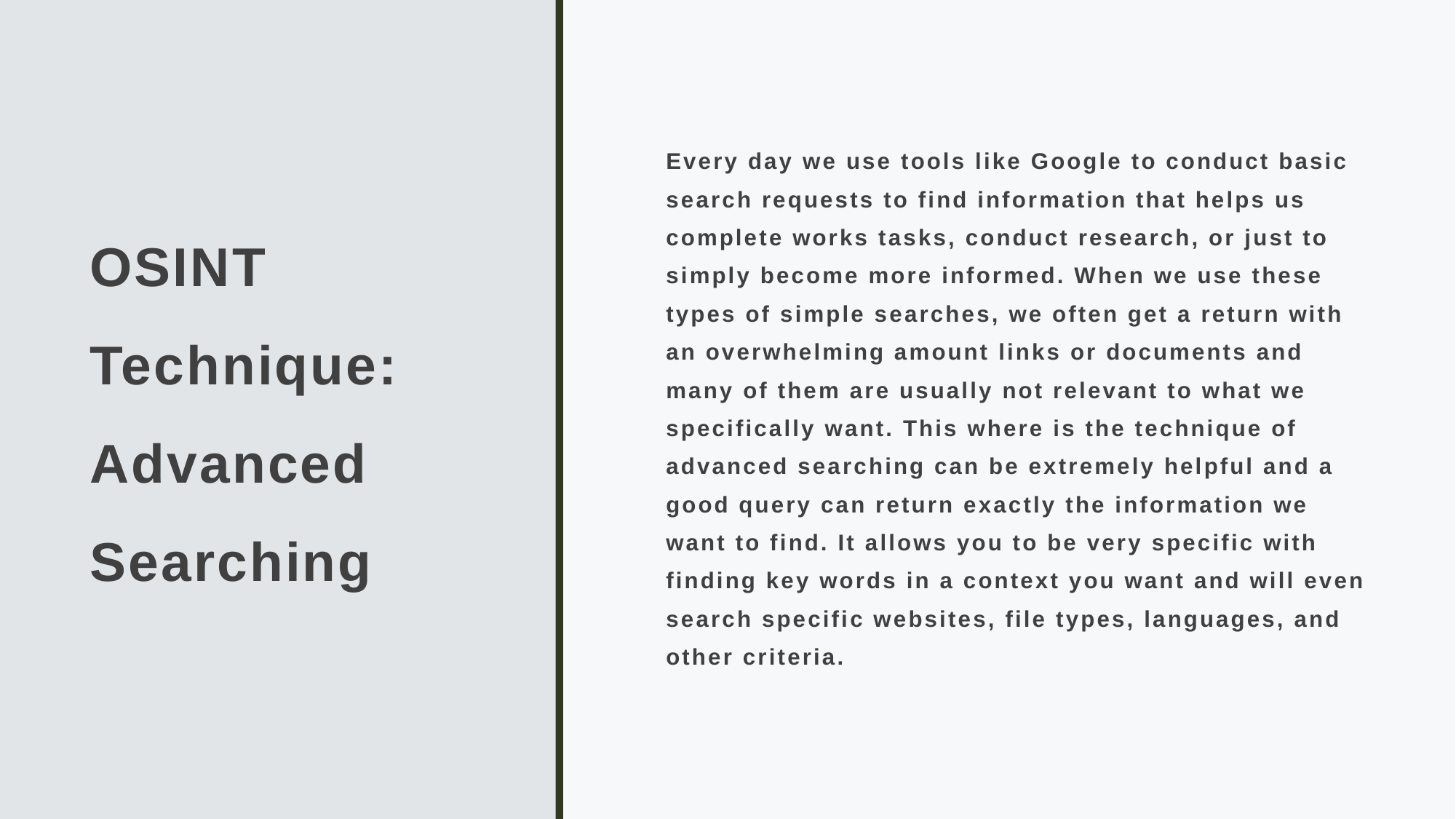

# OSINT Technique: Advanced Searching
Every day we use tools like Google to conduct basic search requests to find information that helps us complete works tasks, conduct research, or just to simply become more informed. When we use these types of simple searches, we often get a return with an overwhelming amount links or documents and many of them are usually not relevant to what we specifically want. This where is the technique of advanced searching can be extremely helpful and a good query can return exactly the information we want to find. It allows you to be very specific with finding key words in a context you want and will even search specific websites, file types, languages, and other criteria.